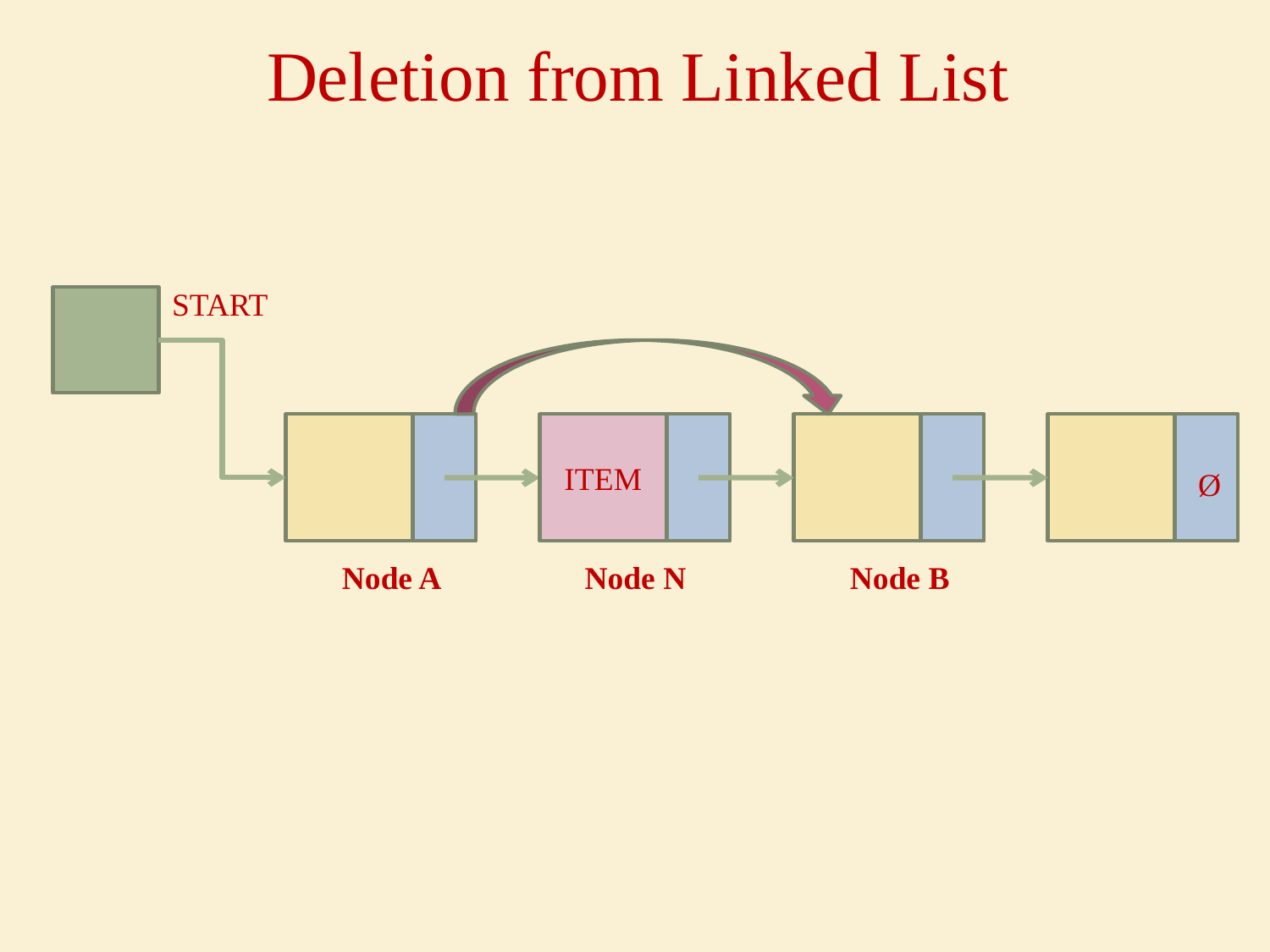

# Deletion from Linked List

START

ITEM

Ø
Node A
Node N
Node B